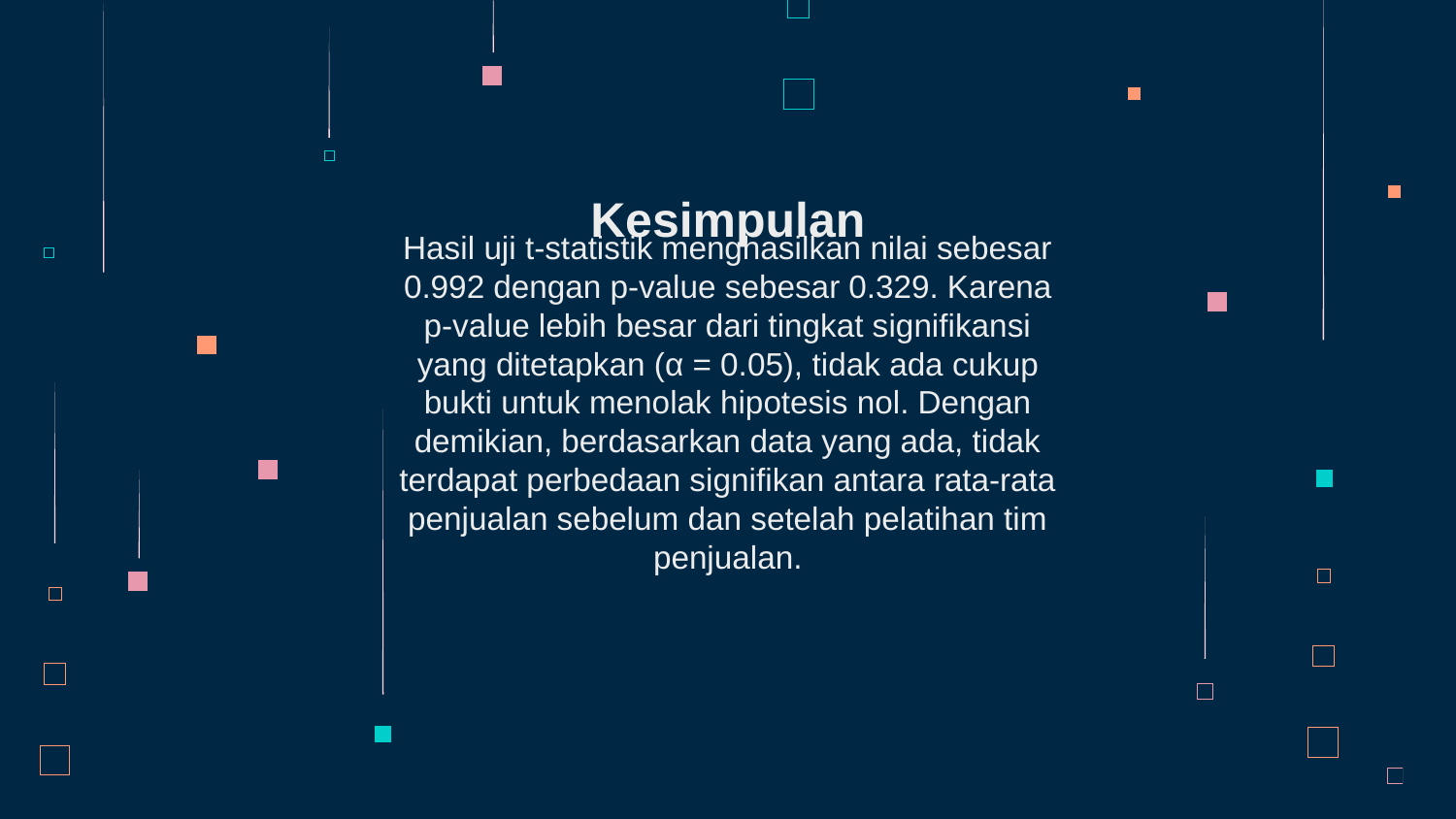

# Kesimpulan
Hasil uji t-statistik menghasilkan nilai sebesar 0.992 dengan p-value sebesar 0.329. Karena p-value lebih besar dari tingkat signifikansi yang ditetapkan (α = 0.05), tidak ada cukup bukti untuk menolak hipotesis nol. Dengan demikian, berdasarkan data yang ada, tidak terdapat perbedaan signifikan antara rata-rata penjualan sebelum dan setelah pelatihan tim penjualan.